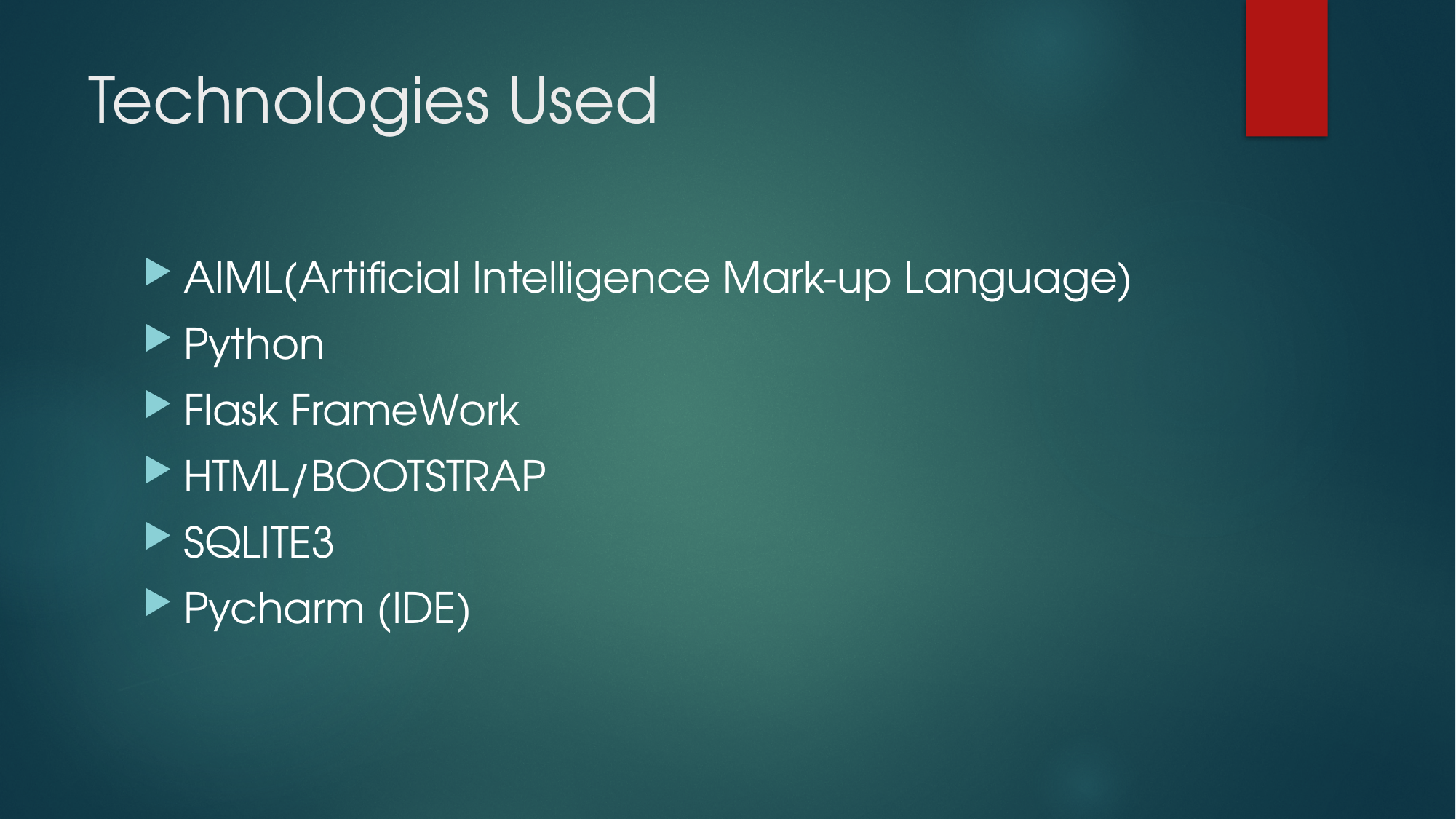

# Technologies Used
AIML(Artificial Intelligence Mark-up Language)
Python
Flask FrameWork
HTML/BOOTSTRAP
SQLITE3
Pycharm (IDE)